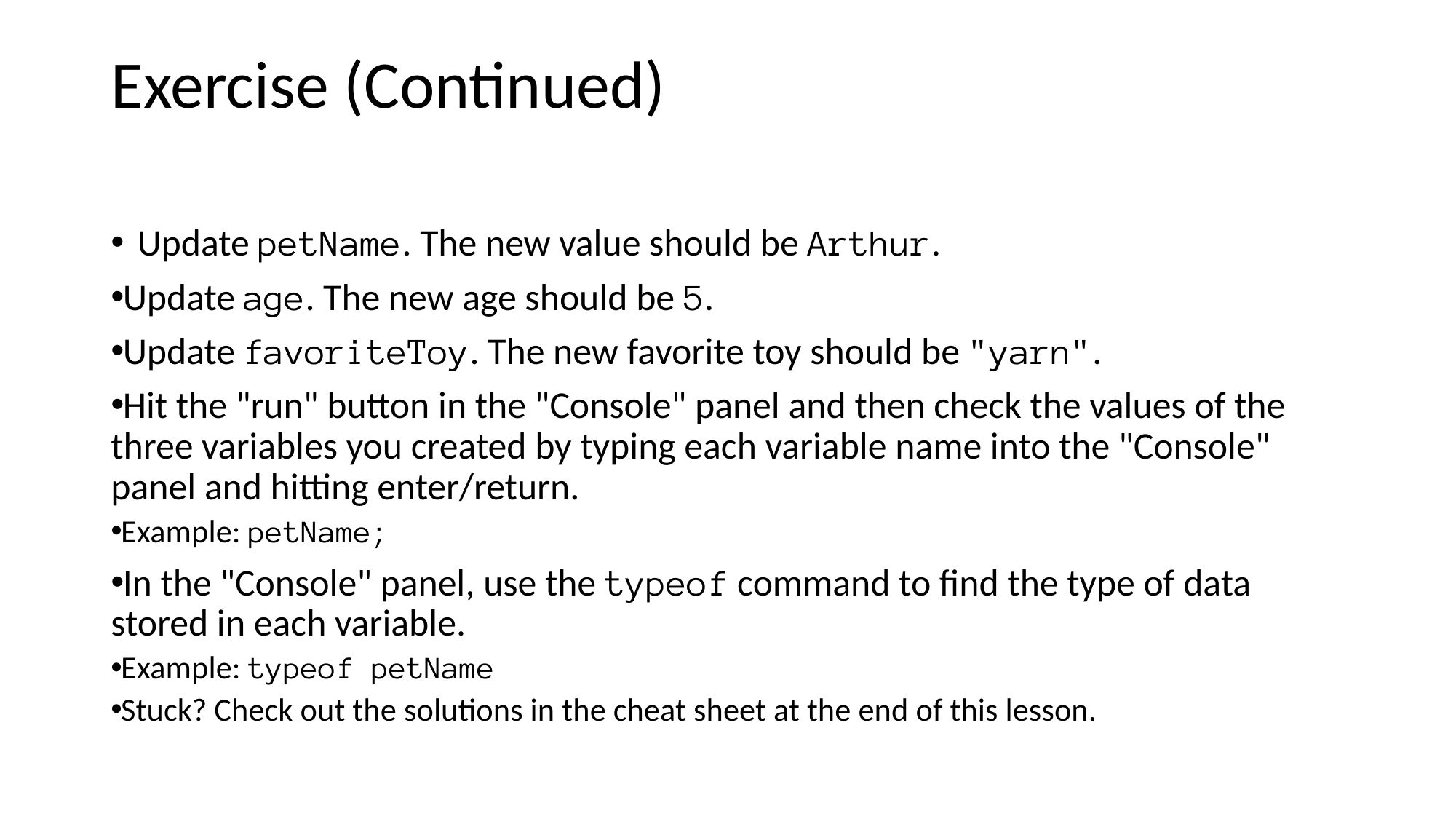

# Exercise (Continued)

Update petName. The new value should be Arthur.
Update age. The new age should be 5.
Update favoriteToy. The new favorite toy should be "yarn".
Hit the "run" button in the "Console" panel and then check the values of the three variables you created by typing each variable name into the "Console" panel and hitting enter/return.
Example: petName;
In the "Console" panel, use the typeof command to find the type of data stored in each variable.
Example: typeof petName
Stuck? Check out the solutions in the cheat sheet at the end of this lesson.